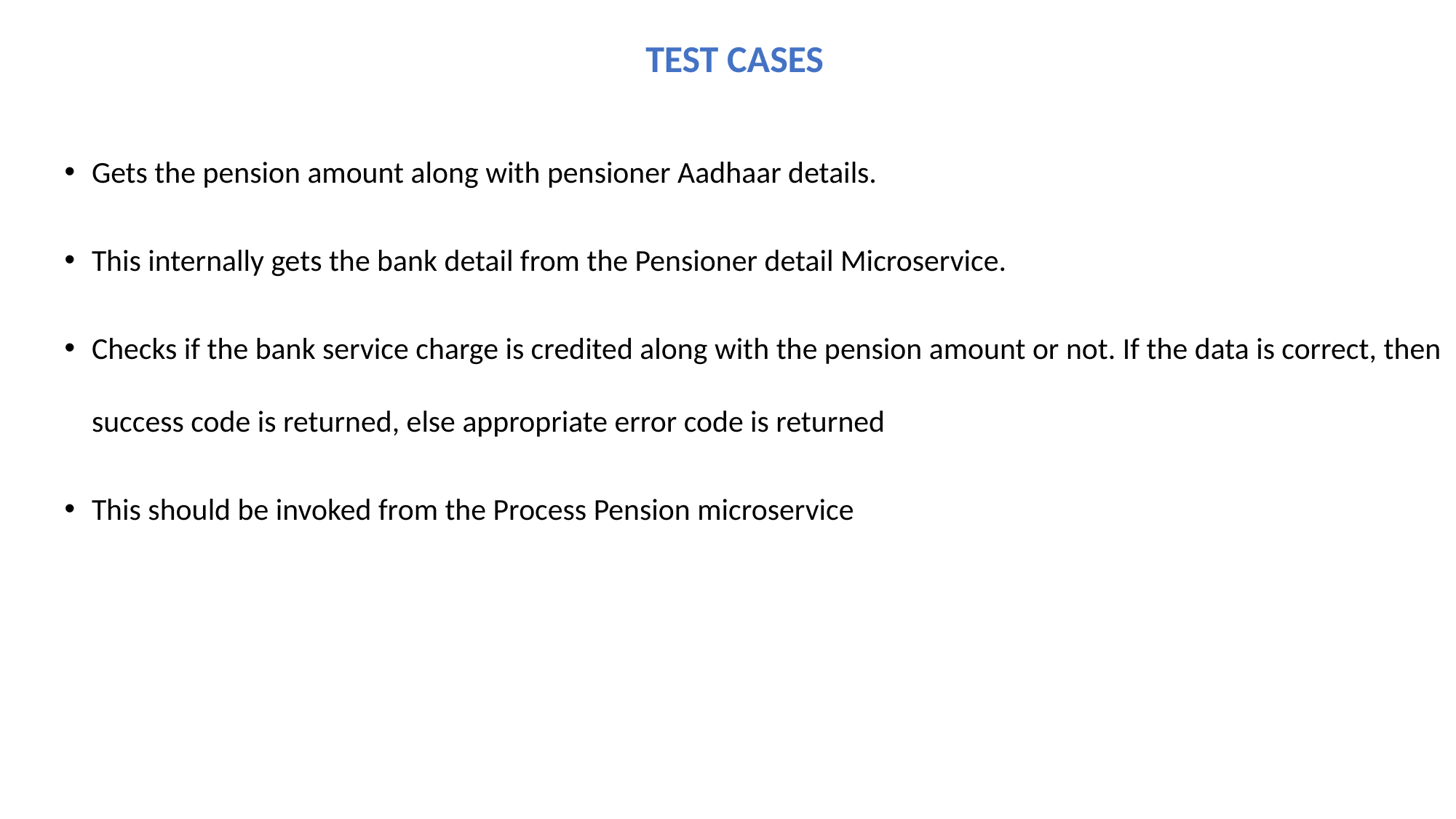

TEST CASES
Gets the pension amount along with pensioner Aadhaar details.
This internally gets the bank detail from the Pensioner detail Microservice.
Checks if the bank service charge is credited along with the pension amount or not. If the data is correct, then success code is returned, else appropriate error code is returned
This should be invoked from the Process Pension microservice